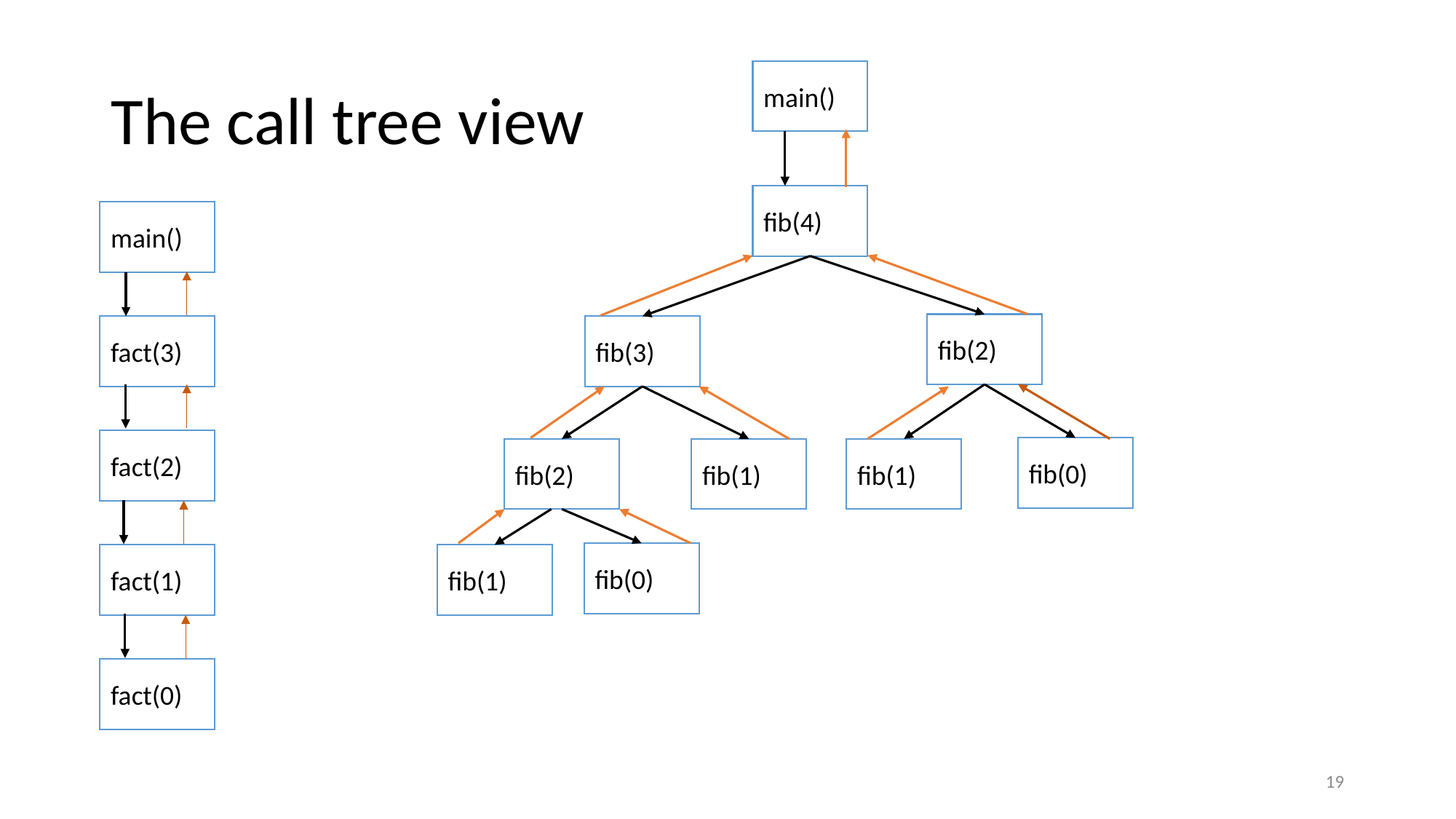

# The call tree view
main()
fib(4)
main()
fib(2)
fact(3)
fib(3)
fact(2)
fib(0)
fib(2)
fib(1)
fib(1)
fib(0)
fact(1)
fib(1)
fact(0)
19